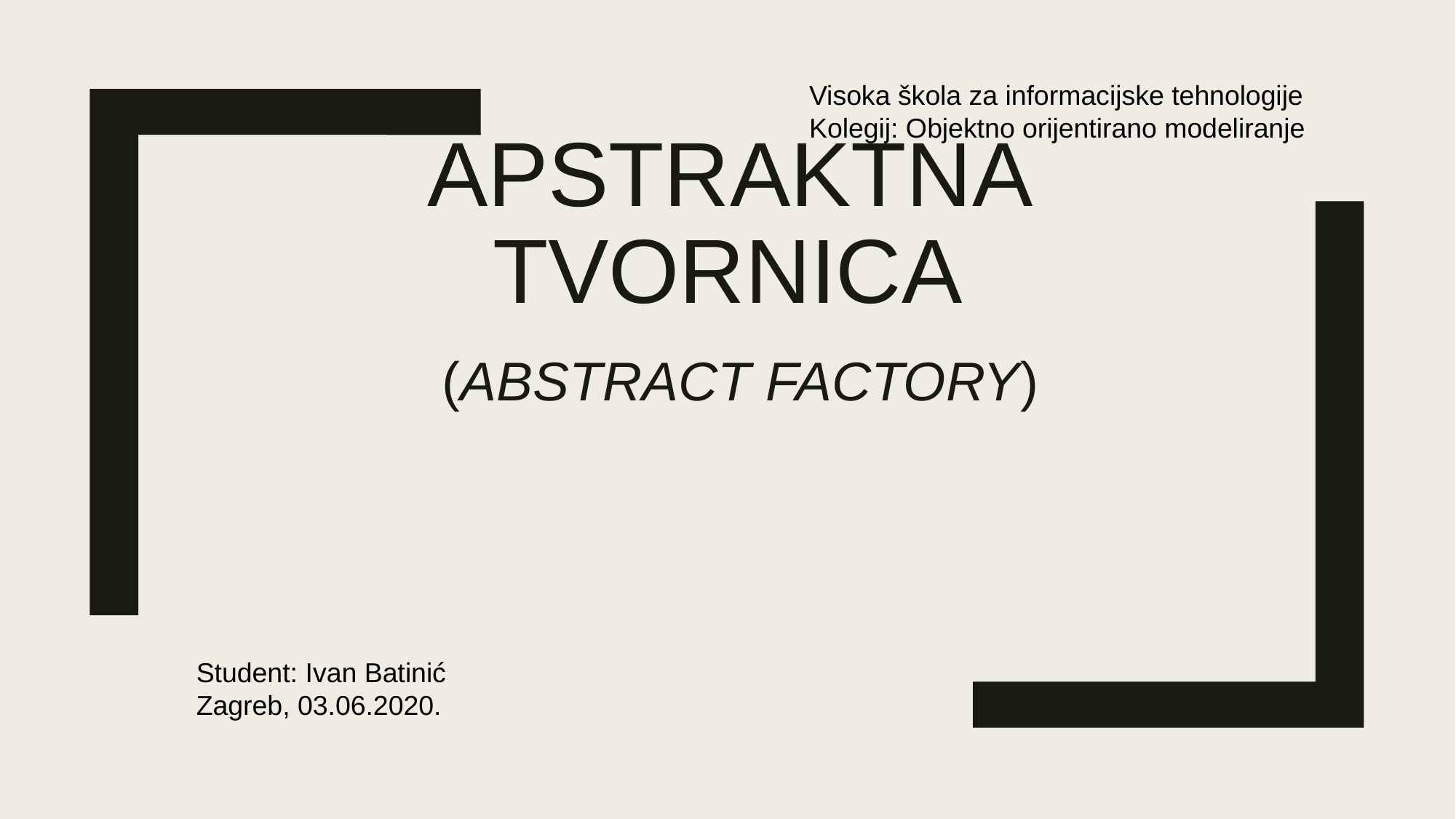

Visoka škola za informacijske tehnologije
Kolegij: Objektno orijentirano modeliranje
# Apstraktna tvornica (Abstract factory)
Student: Ivan Batinić
Zagreb, 03.06.2020.